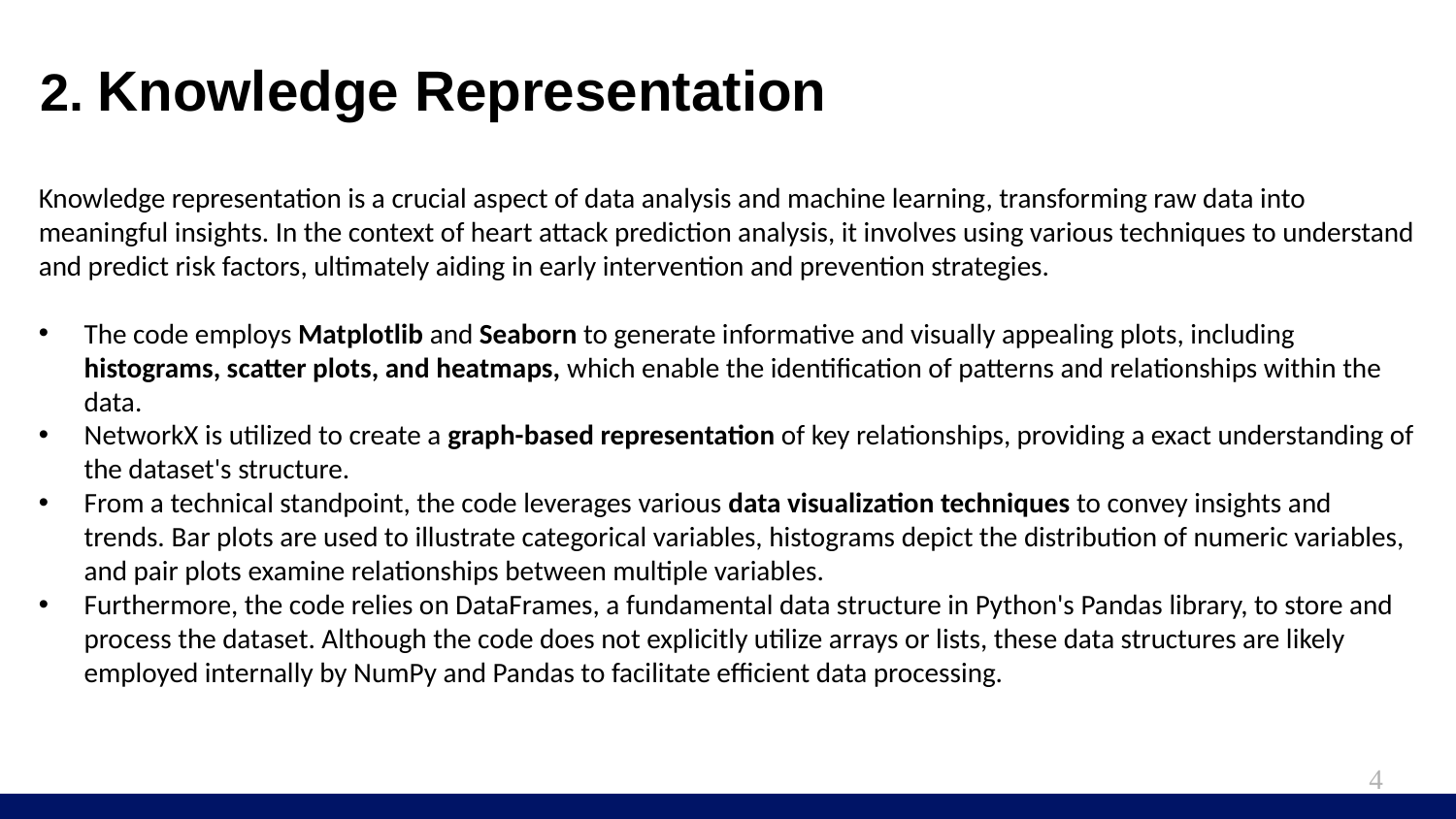

# 2. Knowledge Representation
Knowledge representation is a crucial aspect of data analysis and machine learning, transforming raw data into meaningful insights. In the context of heart attack prediction analysis, it involves using various techniques to understand and predict risk factors, ultimately aiding in early intervention and prevention strategies.

The code employs Matplotlib and Seaborn to generate informative and visually appealing plots, including histograms, scatter plots, and heatmaps, which enable the identification of patterns and relationships within the data.
NetworkX is utilized to create a graph-based representation of key relationships, providing a exact understanding of the dataset's structure.
From a technical standpoint, the code leverages various data visualization techniques to convey insights and trends. Bar plots are used to illustrate categorical variables, histograms depict the distribution of numeric variables, and pair plots examine relationships between multiple variables.
Furthermore, the code relies on DataFrames, a fundamental data structure in Python's Pandas library, to store and process the dataset. Although the code does not explicitly utilize arrays or lists, these data structures are likely employed internally by NumPy and Pandas to facilitate efficient data processing.
4